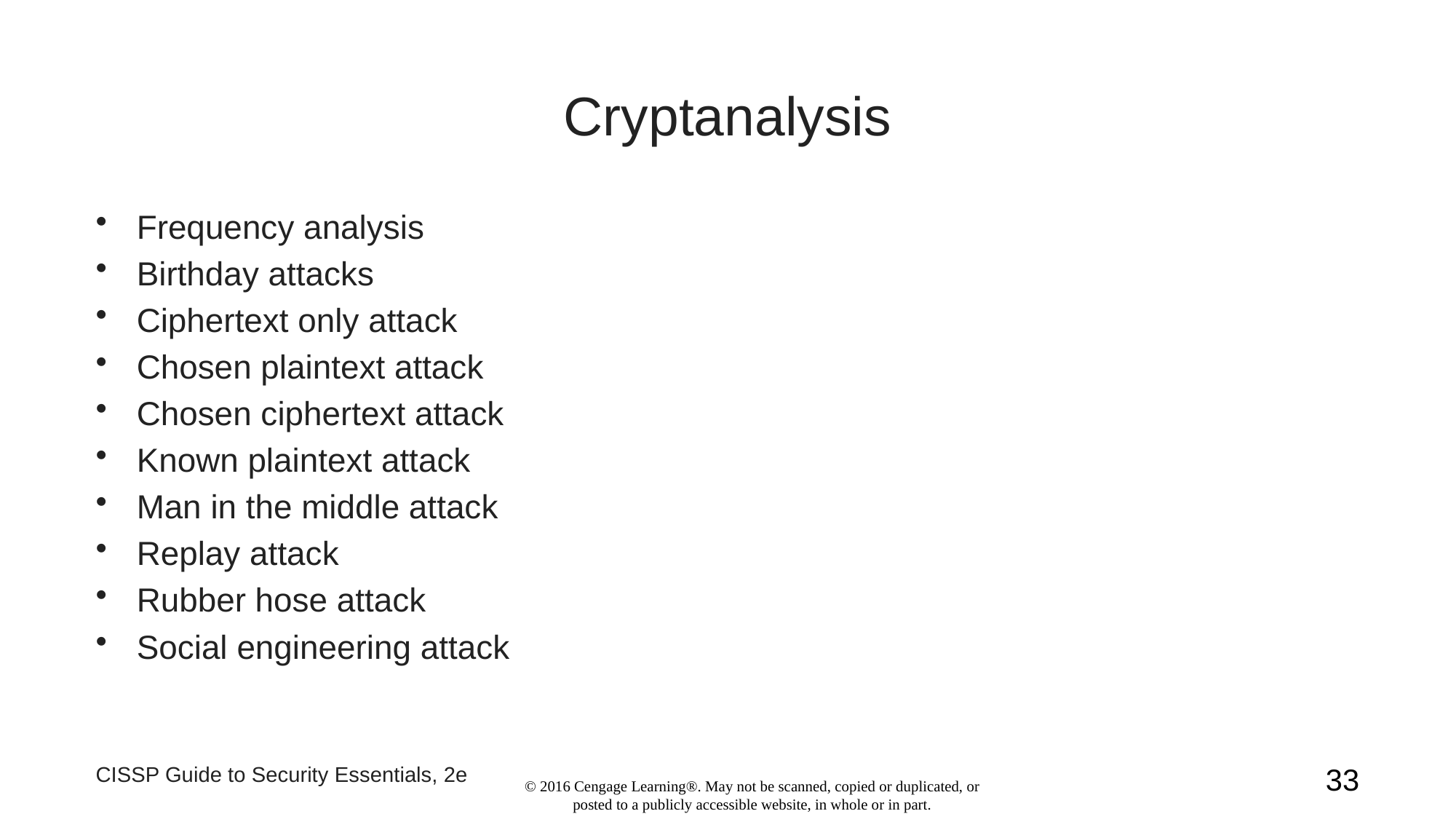

# Cryptanalysis
Frequency analysis
Birthday attacks
Ciphertext only attack
Chosen plaintext attack
Chosen ciphertext attack
Known plaintext attack
Man in the middle attack
Replay attack
Rubber hose attack
Social engineering attack
CISSP Guide to Security Essentials, 2e
33
© 2016 Cengage Learning®. May not be scanned, copied or duplicated, or posted to a publicly accessible website, in whole or in part.